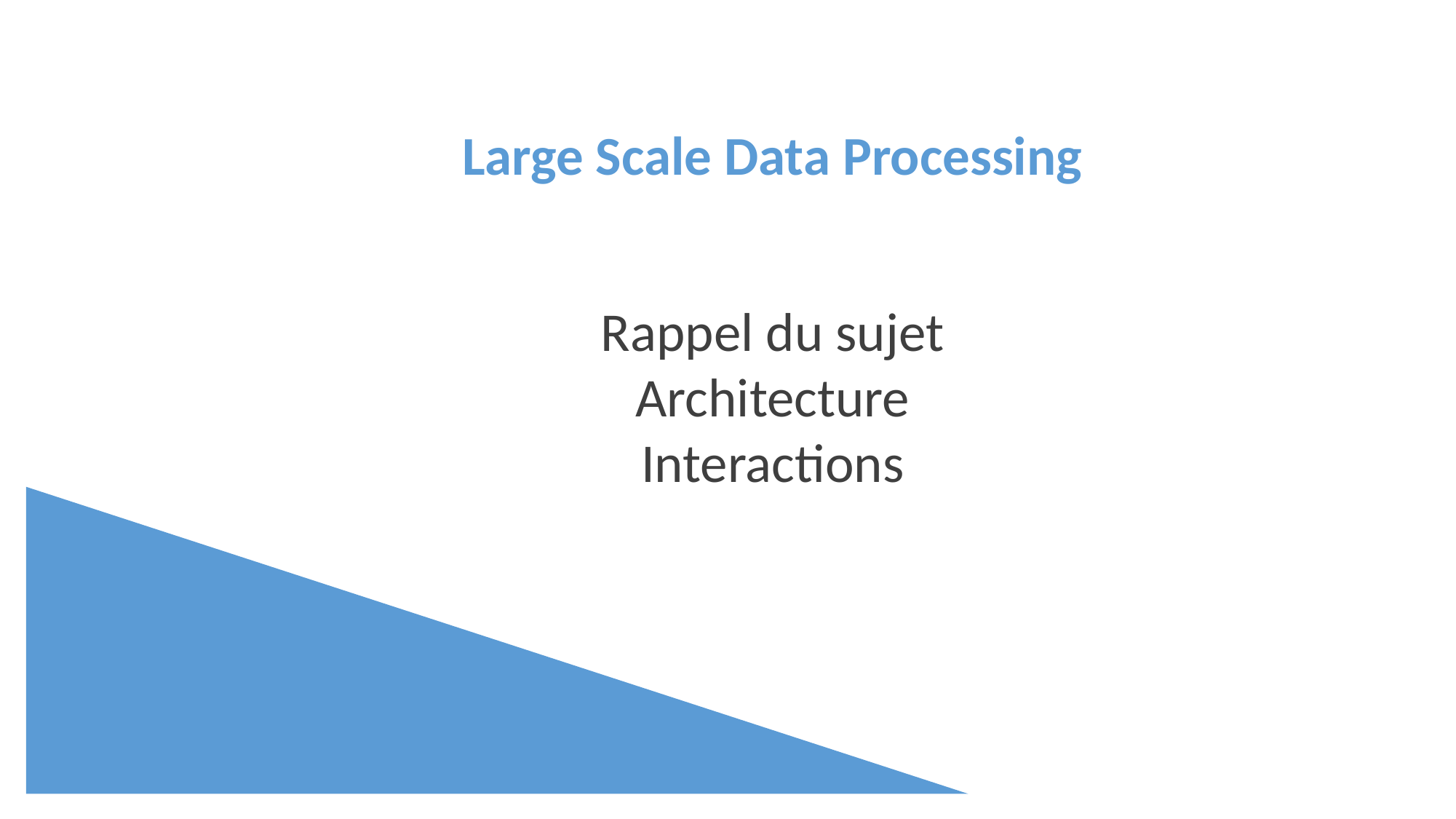

Large Scale Data Processing
Rappel du sujet
Architecture
Interactions